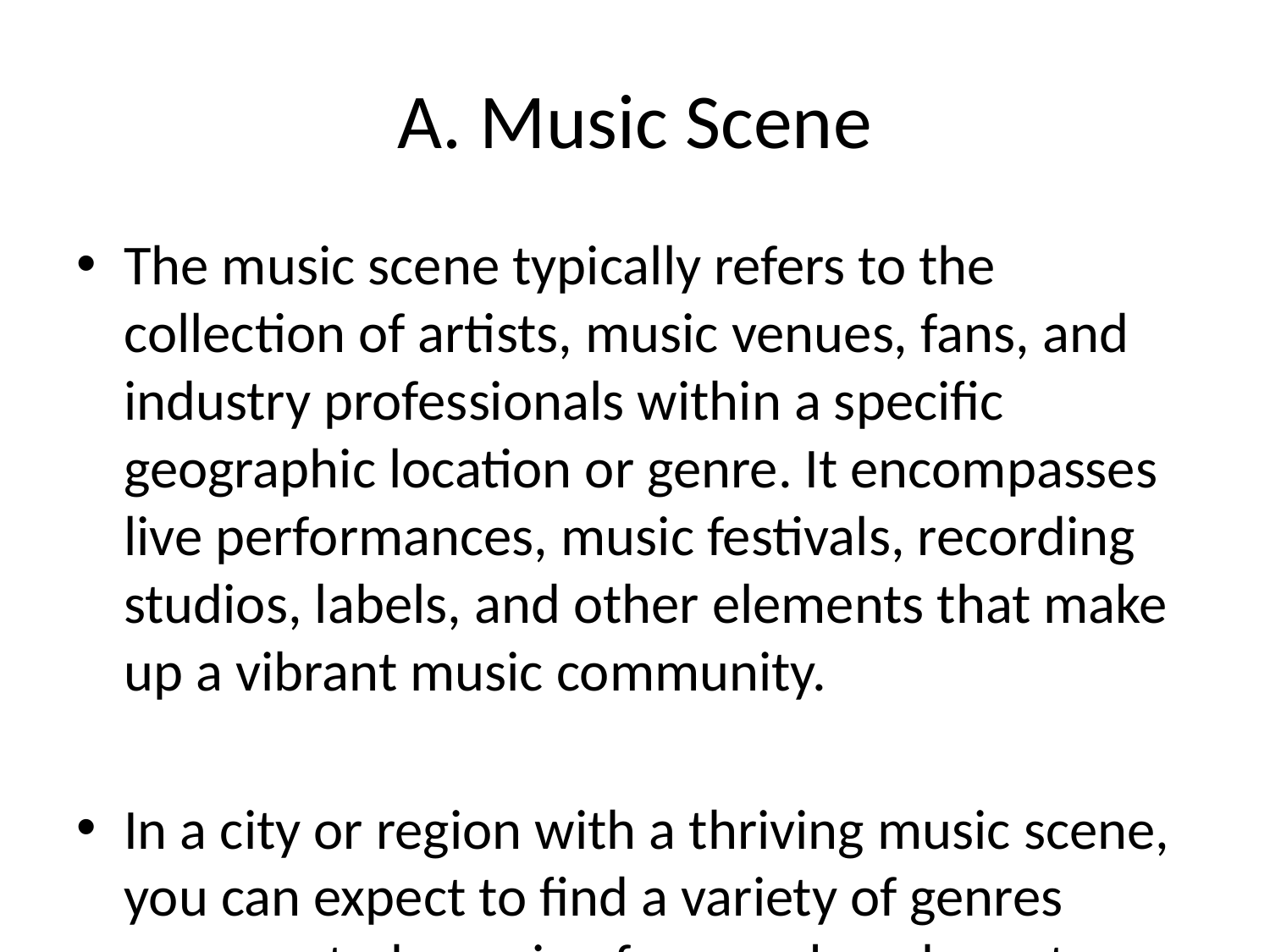

# A. Music Scene
The music scene typically refers to the collection of artists, music venues, fans, and industry professionals within a specific geographic location or genre. It encompasses live performances, music festivals, recording studios, labels, and other elements that make up a vibrant music community.

In a city or region with a thriving music scene, you can expect to find a variety of genres represented, ranging from rock and pop to hip-hop, electronic, jazz, and more. These scenes often have venues dedicated to hosting live music, such as clubs, bars, theaters, and outdoor spaces.

Artists within a music scene may collaborate with one another, support one another's shows, and participate in events like open mic nights or showcases. Some scenes have a strong DIY (do-it-yourself) ethos, where artists create their own opportunities and support networks independently of major labels or industry influence.

Music scenes can have a significant impact on culture and tourism within a city or region. They can attract visitors, stimulate economic growth, and provide a space for artistic expression and creativity. Additionally, strong music scenes often serve as hubs for networking and career advancement within the music industry.

Overall, the music scene is a dynamic and multifaceted community that celebrates the power of music to bring people together, inspire creativity, and create lasting memories.